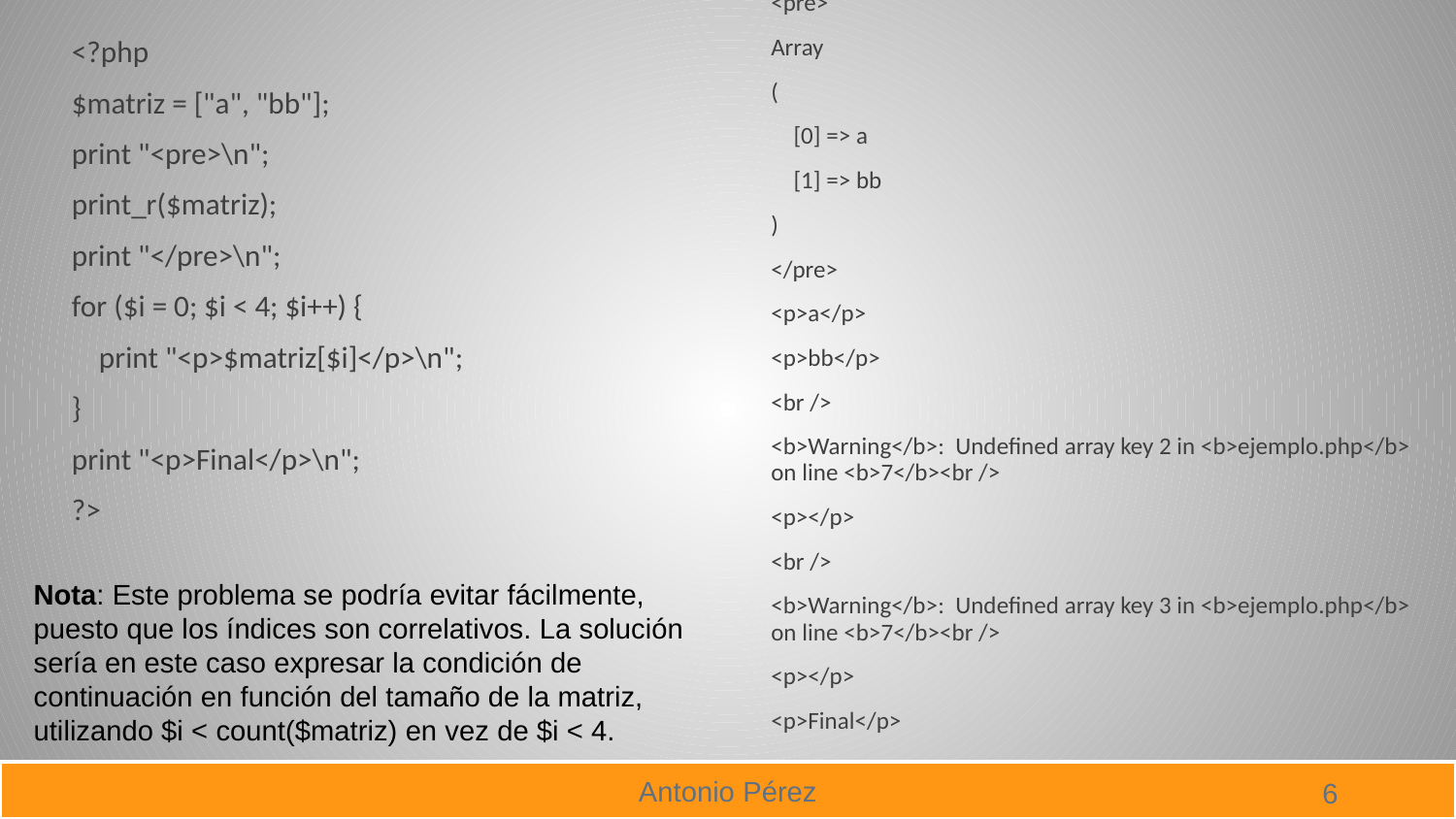

<pre>
Array
(
    [0] => a
    [1] => bb
)
</pre>
<p>a</p>
<p>bb</p>
<br />
<b>Warning</b>:  Undefined array key 2 in <b>ejemplo.php</b> on line <b>7</b><br />
<p></p>
<br />
<b>Warning</b>:  Undefined array key 3 in <b>ejemplo.php</b> on line <b>7</b><br />
<p></p>
<p>Final</p>
<?php
$matriz = ["a", "bb"];
print "<pre>\n";
print_r($matriz);
print "</pre>\n";
for ($i = 0; $i < 4; $i++) {
    print "<p>$matriz[$i]</p>\n";
}
print "<p>Final</p>\n";
?>
Nota: Este problema se podría evitar fácilmente, puesto que los índices son correlativos. La solución sería en este caso expresar la condición de continuación en función del tamaño de la matriz, utilizando $i < count($matriz) en vez de $i < 4.